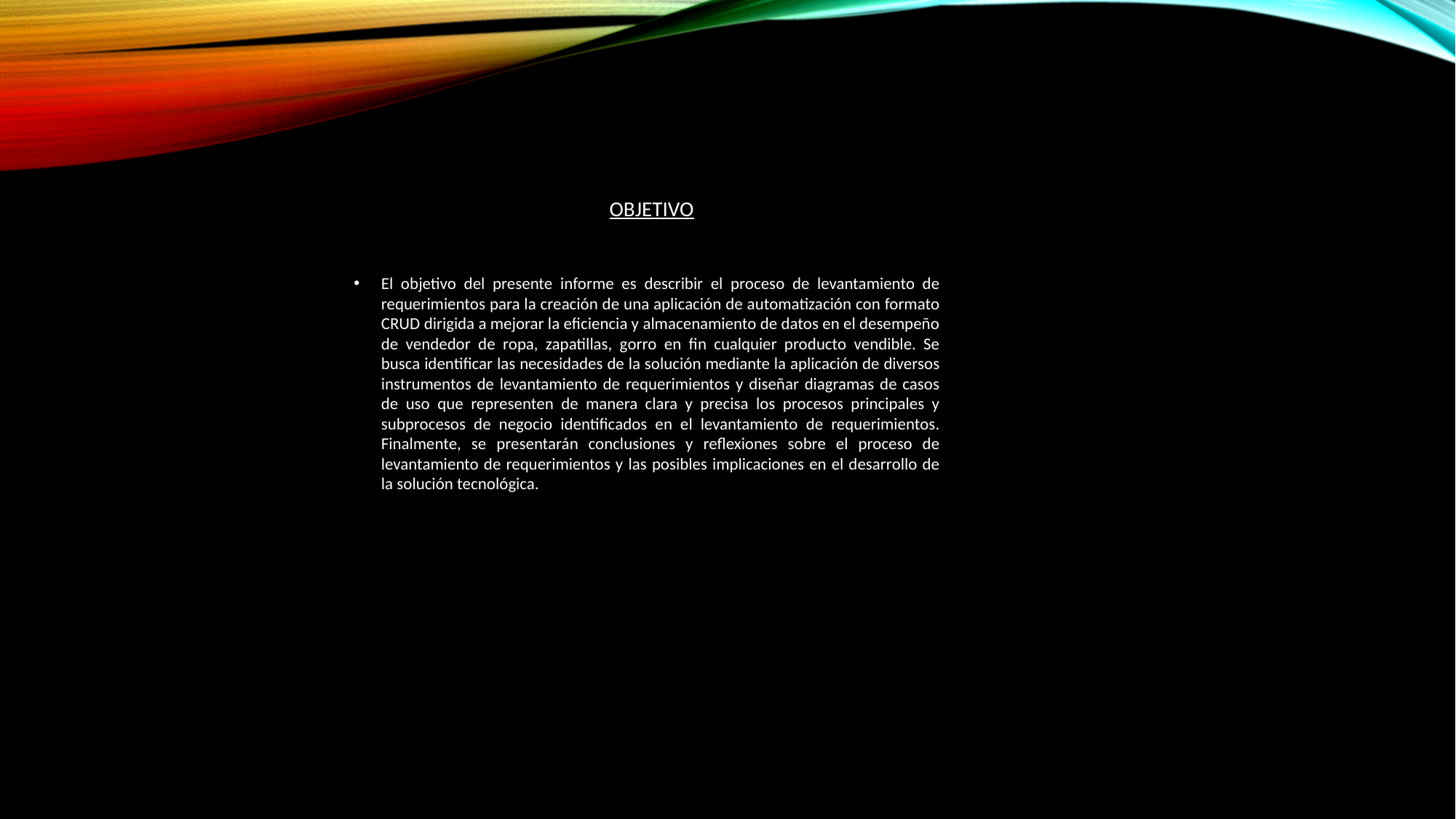

# objetivo

El objetivo del presente informe es describir el proceso de levantamiento de requerimientos para la creación de una aplicación de automatización con formato CRUD dirigida a mejorar la eficiencia y almacenamiento de datos en el desempeño de vendedor de ropa, zapatillas, gorro en fin cualquier producto vendible. Se busca identificar las necesidades de la solución mediante la aplicación de diversos instrumentos de levantamiento de requerimientos y diseñar diagramas de casos de uso que representen de manera clara y precisa los procesos principales y subprocesos de negocio identificados en el levantamiento de requerimientos. Finalmente, se presentarán conclusiones y reflexiones sobre el proceso de levantamiento de requerimientos y las posibles implicaciones en el desarrollo de la solución tecnológica.